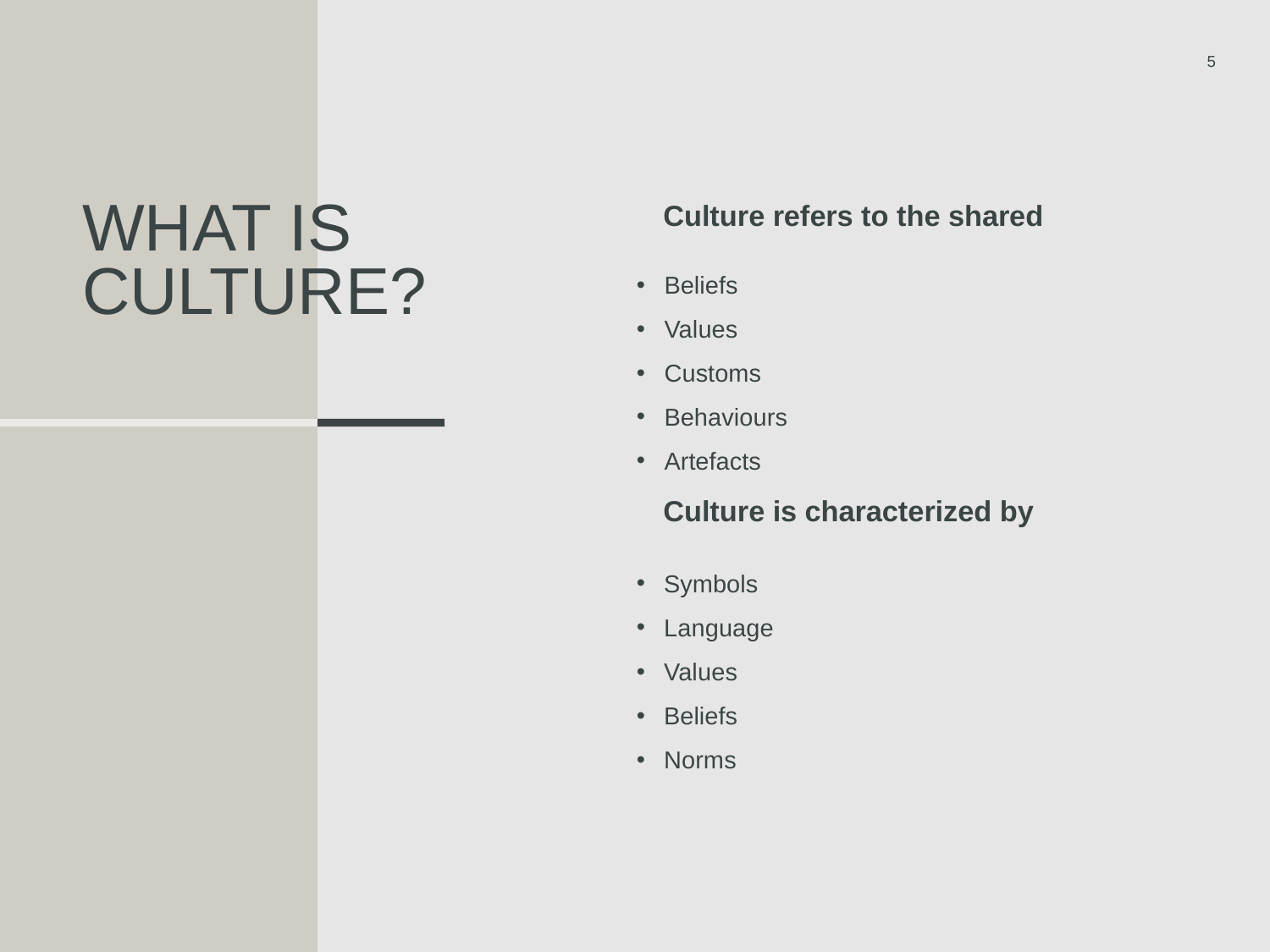

5
Culture refers to the shared
# What is Culture?
Beliefs
Values
Customs
Behaviours
Artefacts
Culture is characterized by
Symbols
Language
Values
Beliefs
Norms